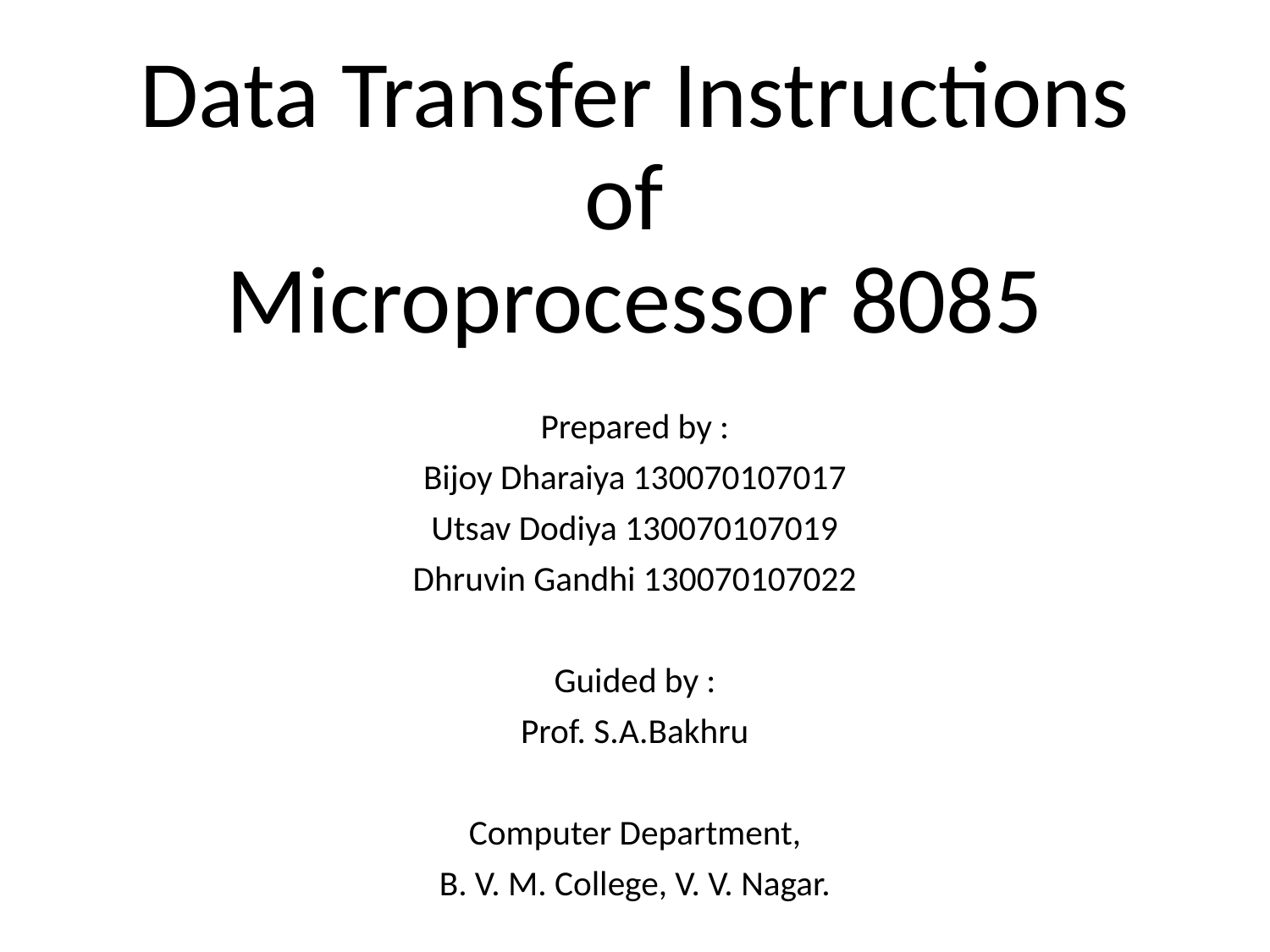

# Data Transfer Instructions of Microprocessor 8085
Prepared by :
Bijoy Dharaiya 130070107017
Utsav Dodiya 130070107019
Dhruvin Gandhi 130070107022

Guided by :
Prof. S.A.Bakhru

Computer Department,
B. V. M. College, V. V. Nagar.